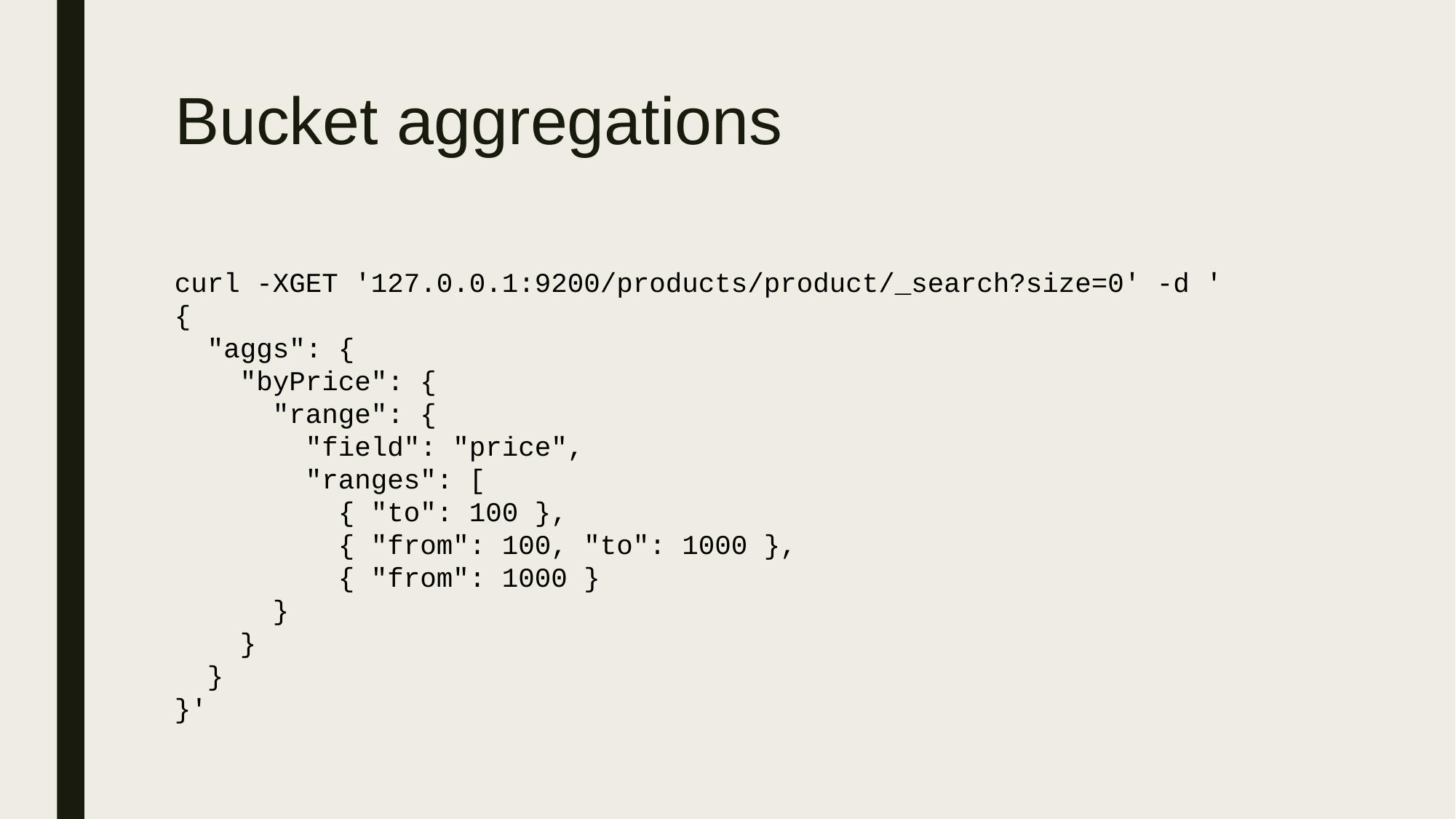

# Bucket aggregations
curl -XGET '127.0.0.1:9200/products/product/_search?size=0' -d '
{
  "aggs": {
    "byPrice": {
      "range": {
        "field": "price",
        "ranges": [
          { "to": 100 },
          { "from": 100, "to": 1000 },
          { "from": 1000 }
      }
    }
  }
}'